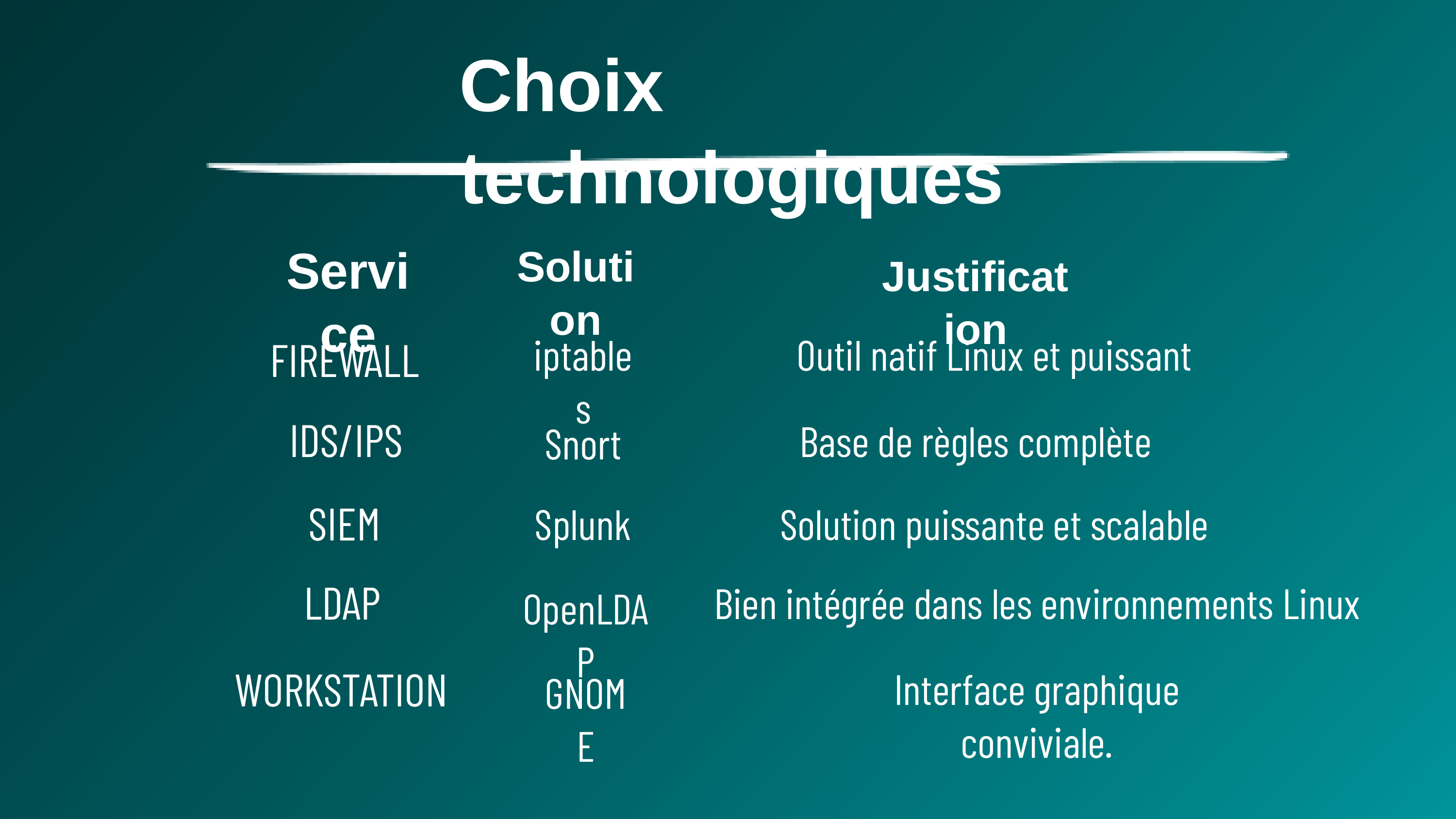

Choix technologiques

Service
Solution
Justification
iptables
Outil natif Linux et puissant
FIREWALL
IDS/IPS
Base de règles complète
Snort
SIEM
Splunk
Solution puissante et scalable
LDAP
Bien intégrée dans les environnements Linux
OpenLDAP
WORKSTATION
Interface graphique conviviale.
GNOME